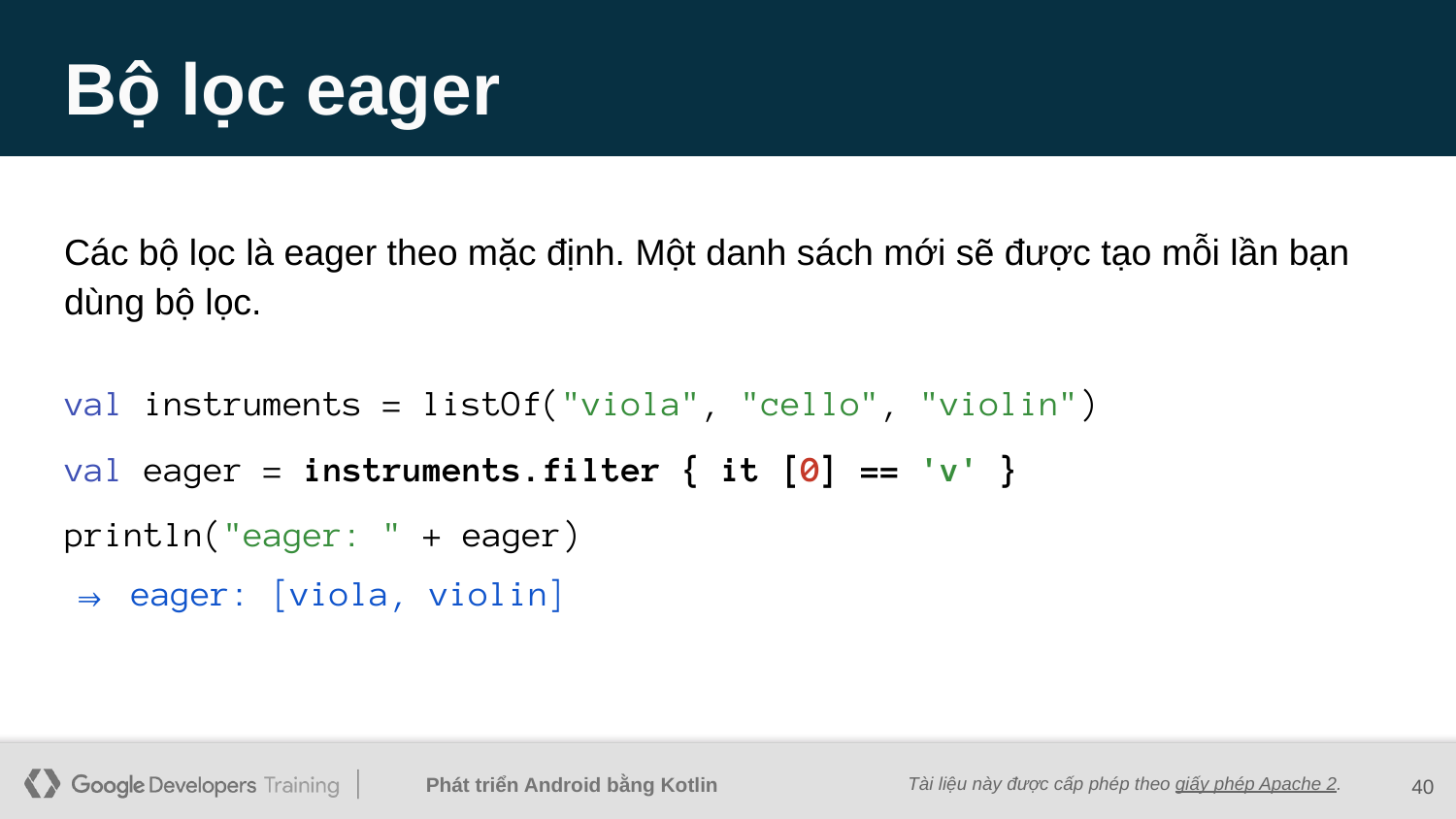

# Bộ lọc eager
Các bộ lọc là eager theo mặc định. Một danh sách mới sẽ được tạo mỗi lần bạn dùng bộ lọc.
val instruments = listOf("viola", "cello", "violin")
val eager = instruments.filter { it [0] == 'v' }
println("eager: " + eager)
⇒ eager: [viola, violin]
40